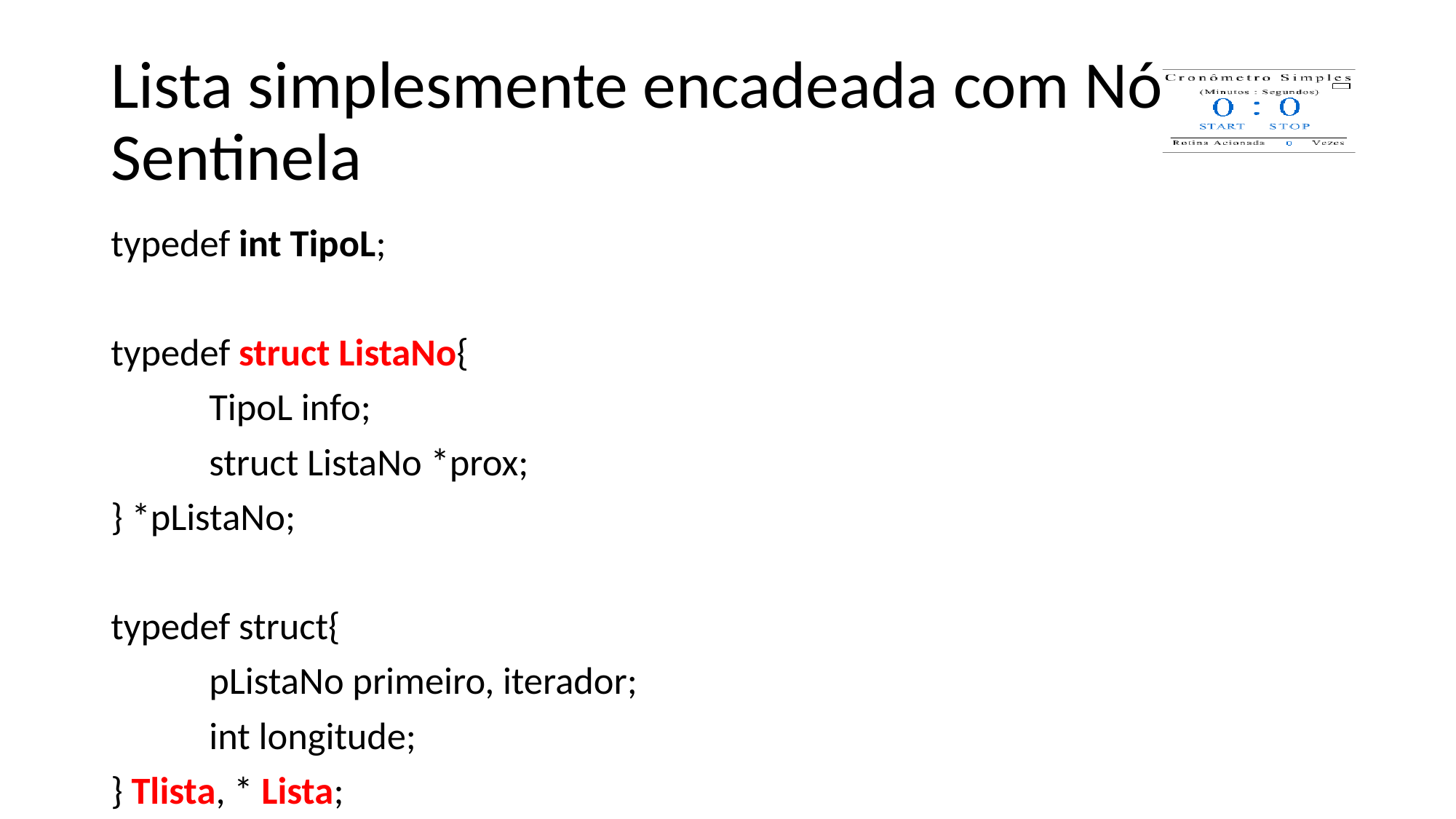

# Lista simplesmente encadeada com Nó Sentinela
typedef int TipoL;

typedef struct ListaNo{
	TipoL info;
	struct ListaNo *prox;
} *pListaNo;

typedef struct{
	pListaNo primeiro, iterador;
	int longitude;
} Tlista, * Lista;